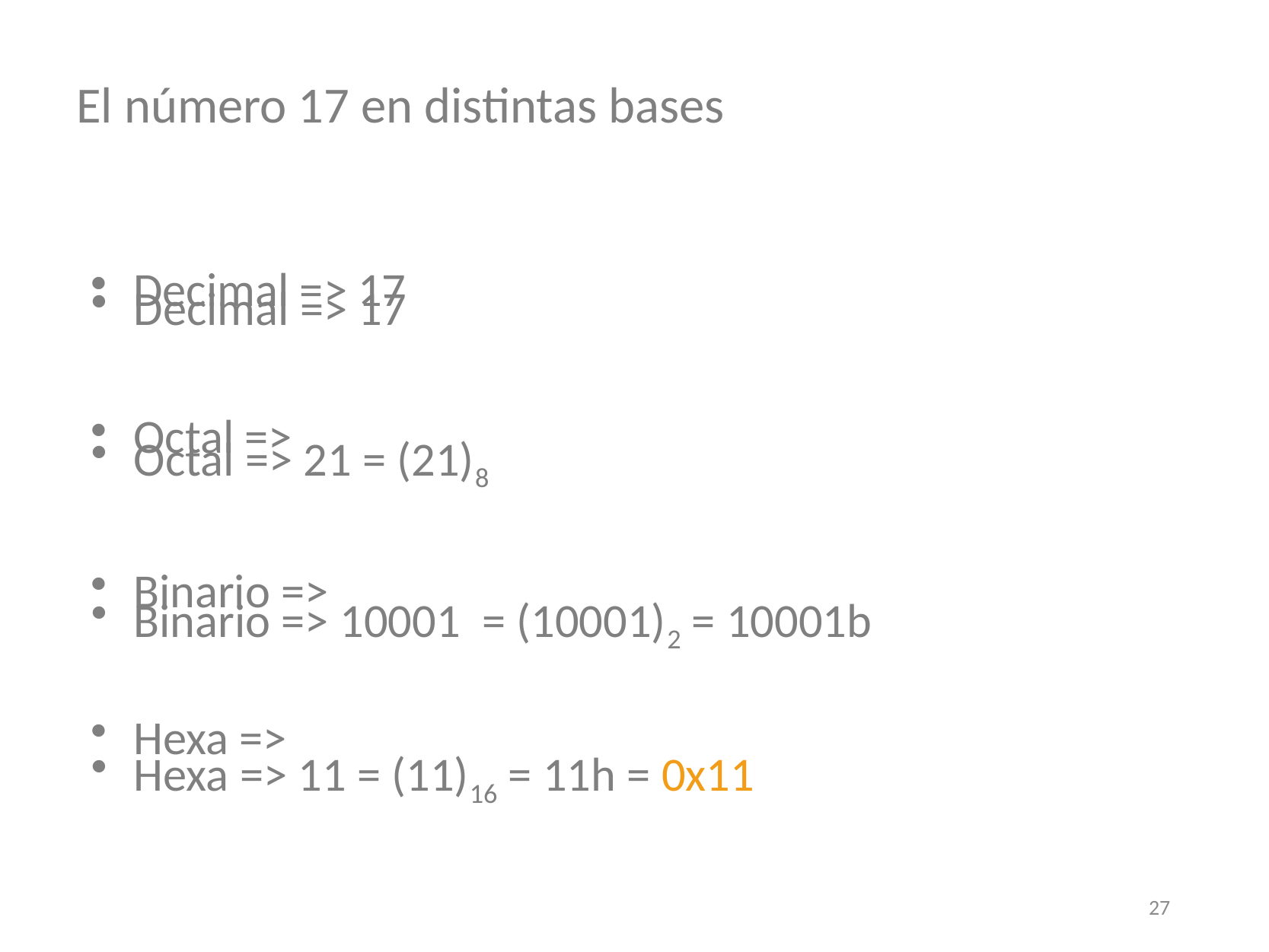

# El número 17 en distintas bases

Decimal => 17

Octal => 21 = (21)8

Binario => 10001  = (10001)2 = 10001b

Hexa => 11 = (11)16 = 11h = 0x11

Decimal => 17

Octal =>

Binario =>

Hexa =>
27